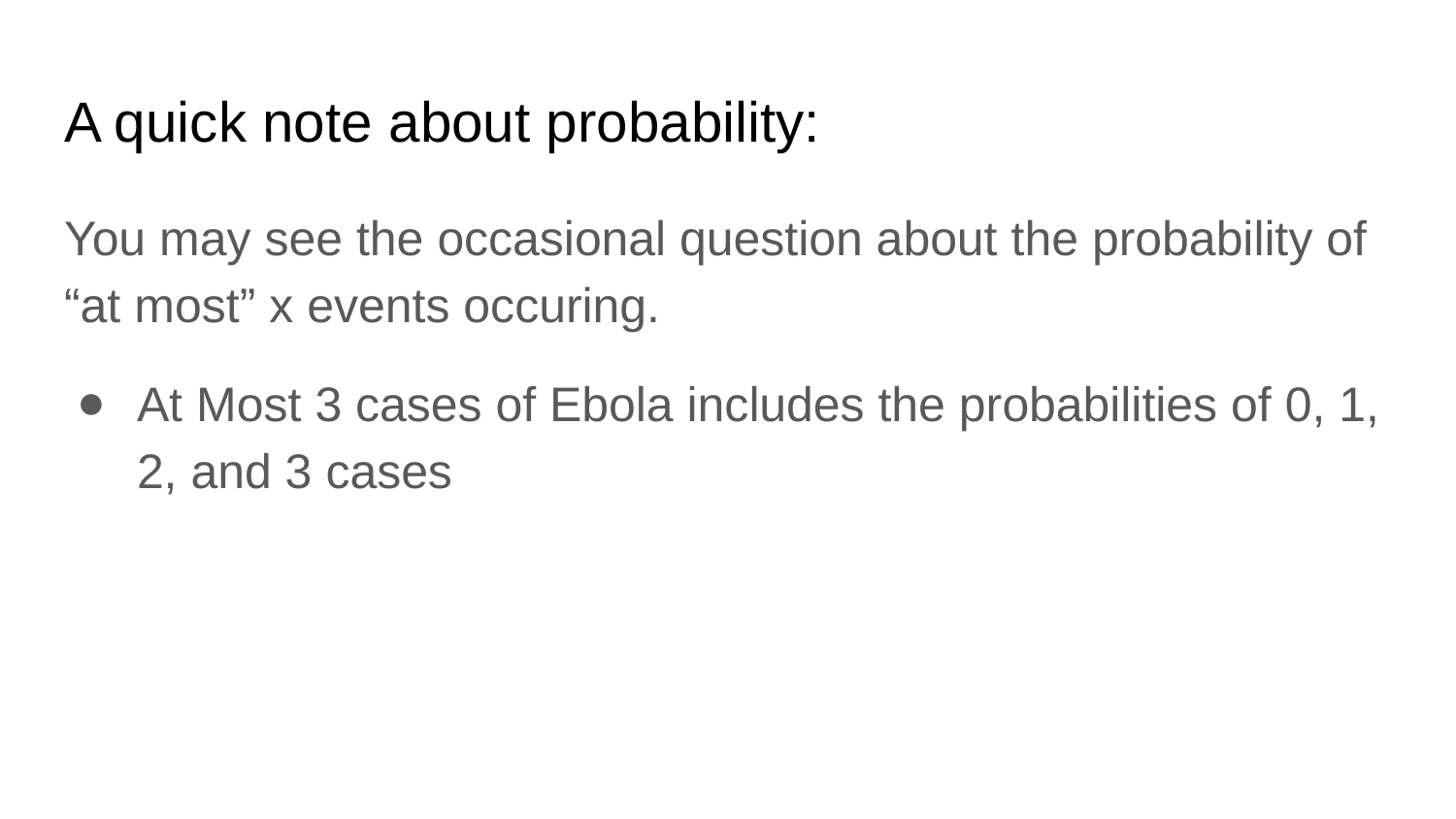

# A quick note about probability:
You may see the occasional question about the probability of “at most” x events occuring.
At Most 3 cases of Ebola includes the probabilities of 0, 1, 2, and 3 cases